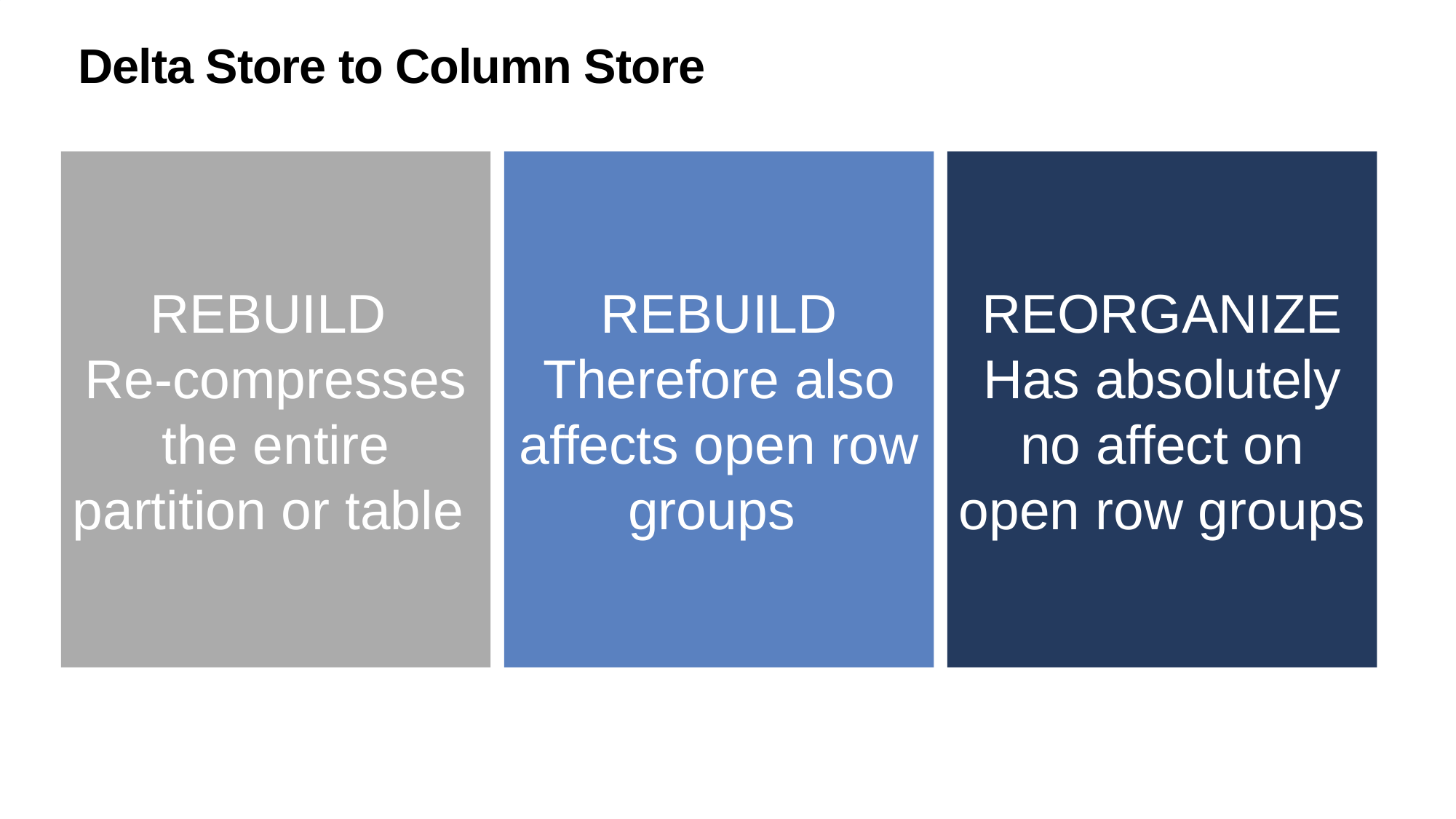

# Delta Store to Column Store
REBUILD
Re-compresses the entire partition or table
REBUILD Therefore also affects open row groups
REORGANIZE
Has absolutely no affect on open row groups